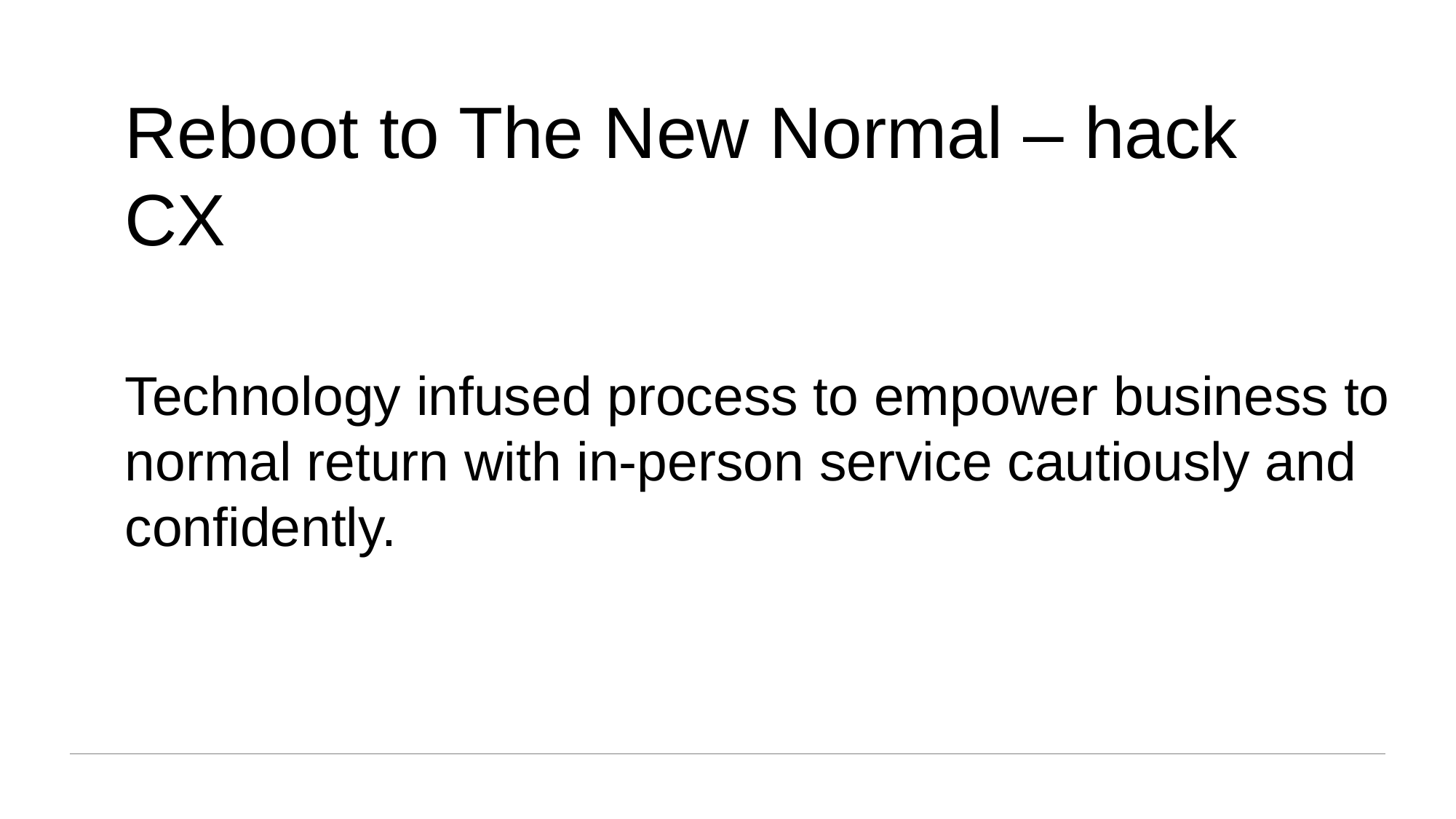

Reboot to The New Normal – hack CX
Technology infused process to empower business to normal return with in-person service cautiously and confidently.